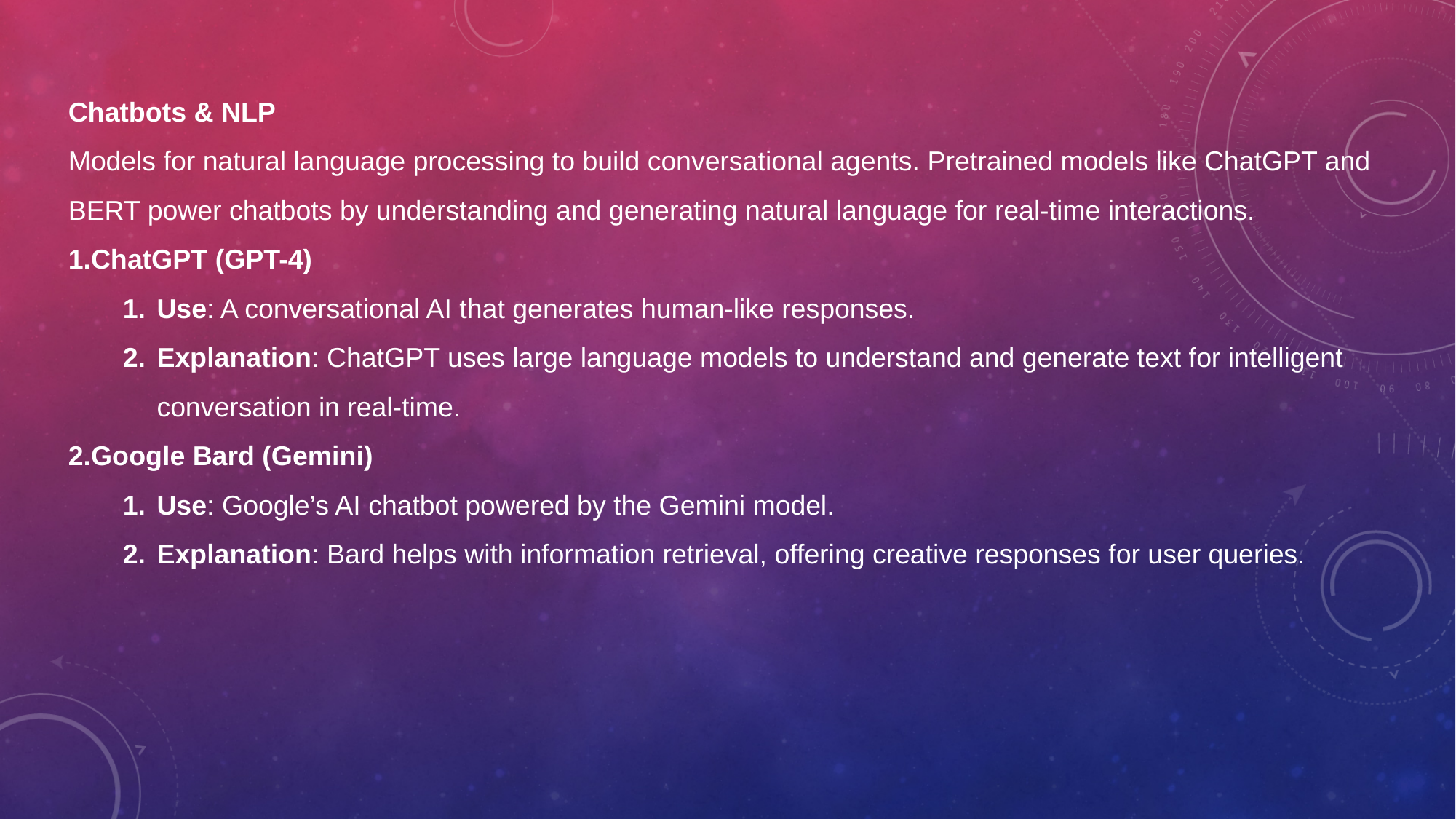

Chatbots & NLP
Models for natural language processing to build conversational agents. Pretrained models like ChatGPT and BERT power chatbots by understanding and generating natural language for real-time interactions.
ChatGPT (GPT-4)
Use: A conversational AI that generates human-like responses.
Explanation: ChatGPT uses large language models to understand and generate text for intelligent conversation in real-time.
Google Bard (Gemini)
Use: Google’s AI chatbot powered by the Gemini model.
Explanation: Bard helps with information retrieval, offering creative responses for user queries.